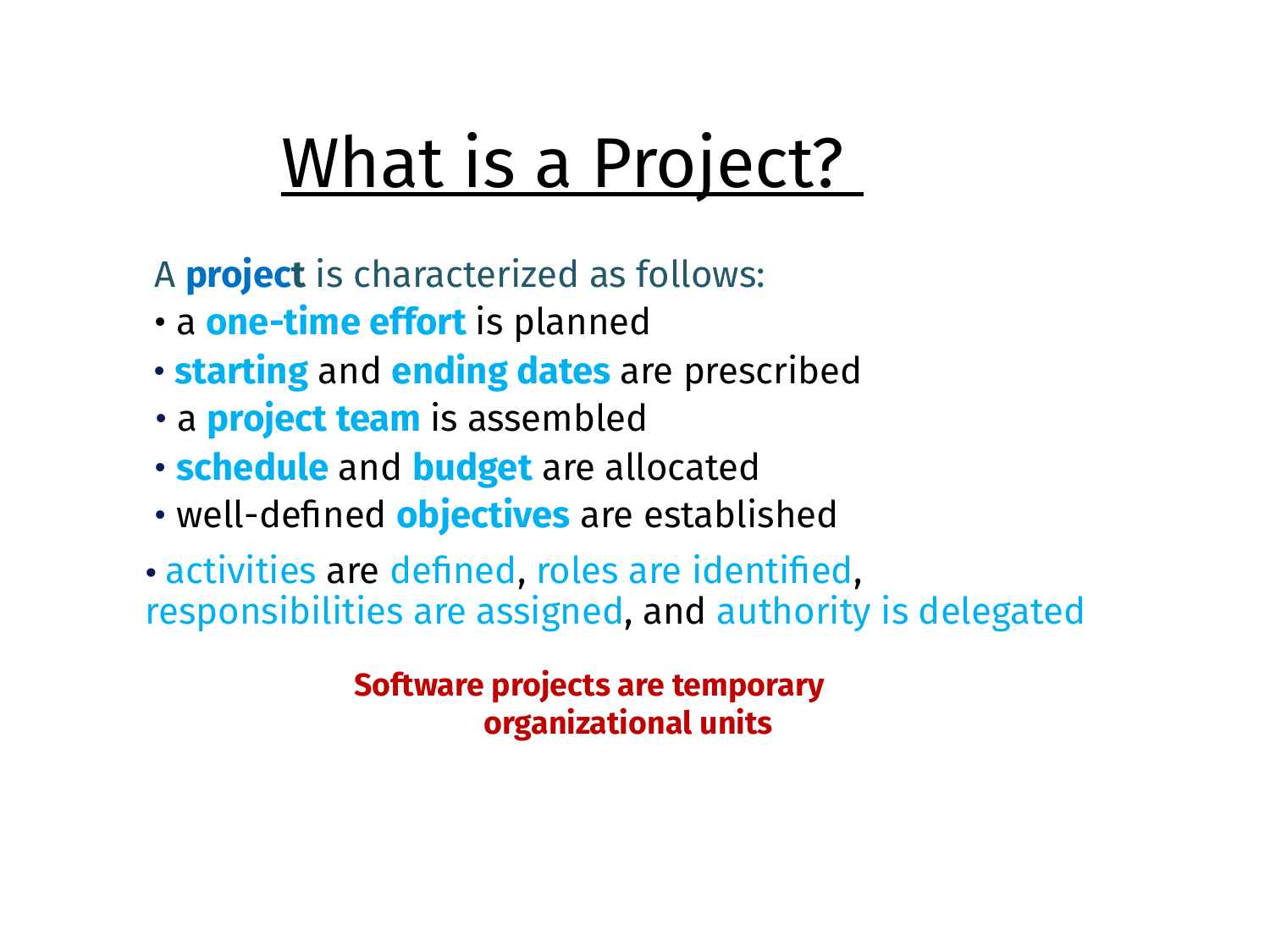

# What is a Project?
A project is characterized as follows:

• a one-time effort is planned

• starting and ending dates are prescribed

• a project team is assembled

• schedule and budget are allocated

• well-defined objectives are established

• activities are defined, roles are identified, responsibilities are assigned, and authority is delegated

Software projects are temporary
	organizational units